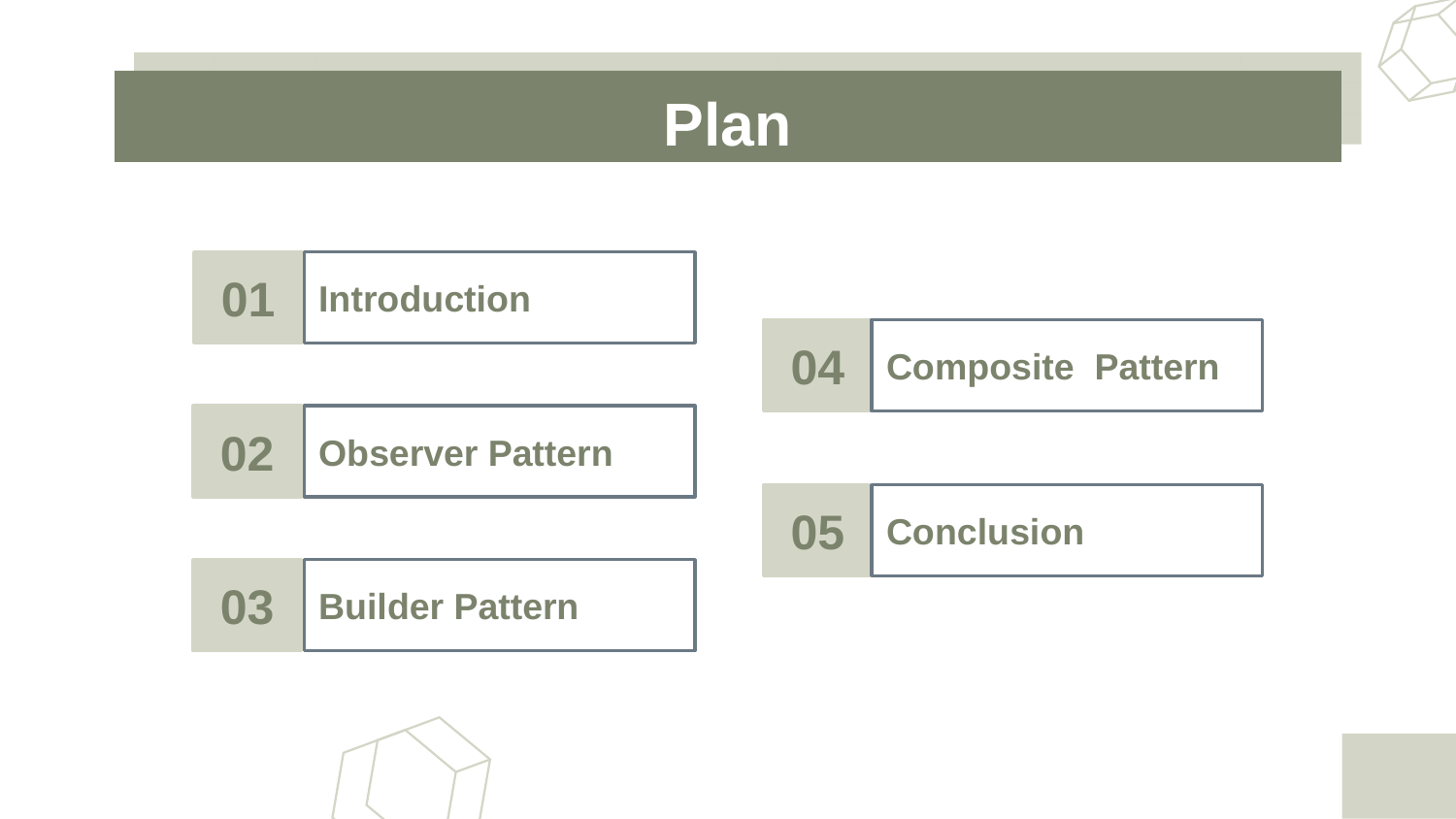

# Plan
01
Introduction
04
Composite  Pattern
02
Observer Pattern
Conclusion
05
Builder Pattern
03